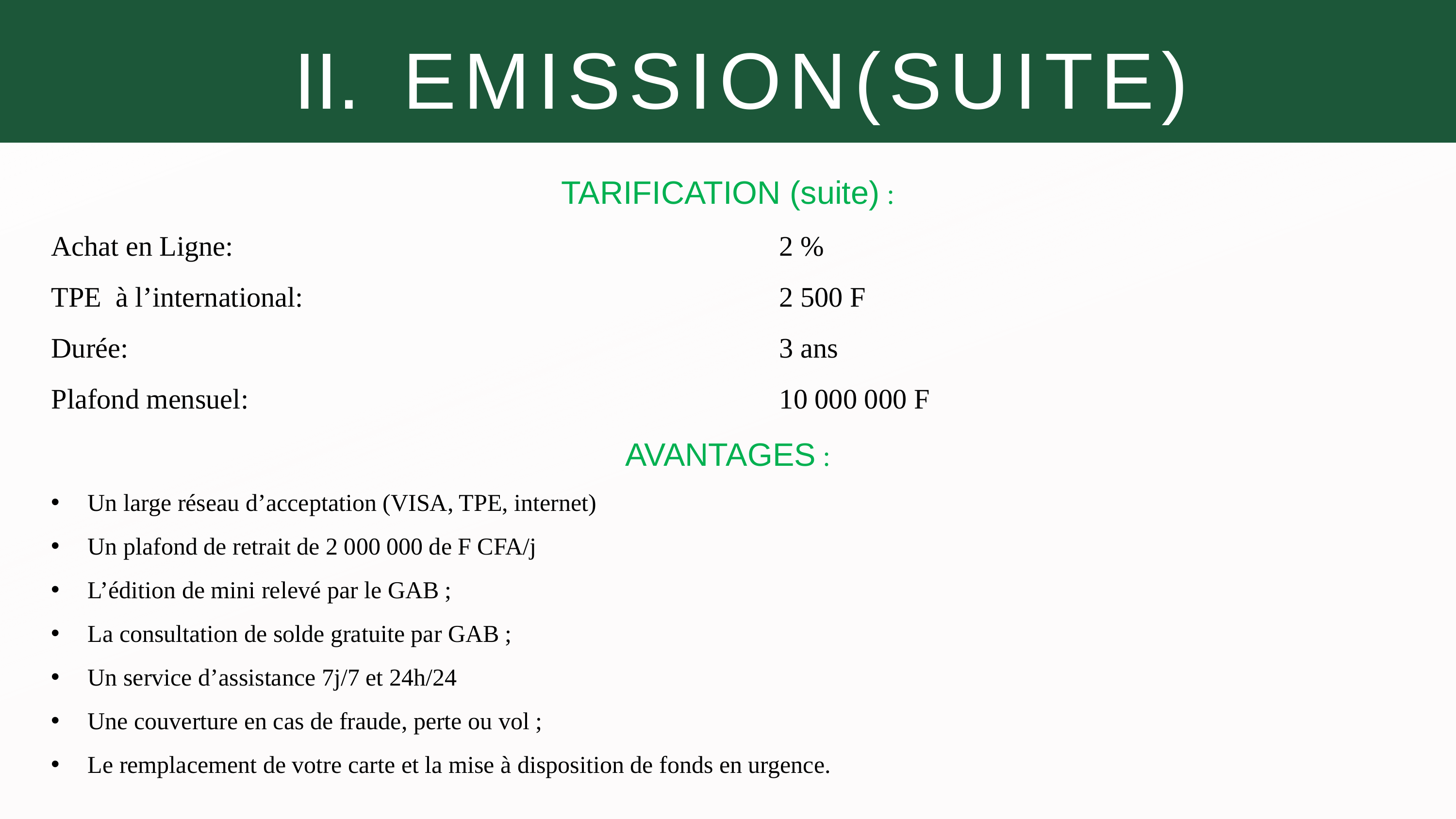

EMISSION(SUITE)
TARIFICATION (suite) :
Achat en Ligne:								2 %
TPE  à l’international:							2 500 F
Durée:									3 ans
Plafond mensuel:								10 000 000 F
AVANTAGES :
Un large réseau d’acceptation (VISA, TPE, internet)
Un plafond de retrait de 2 000 000 de F CFA/j
L’édition de mini relevé par le GAB ;
La consultation de solde gratuite par GAB ;
Un service d’assistance 7j/7 et 24h/24
Une couverture en cas de fraude, perte ou vol ;
Le remplacement de votre carte et la mise à disposition de fonds en urgence.